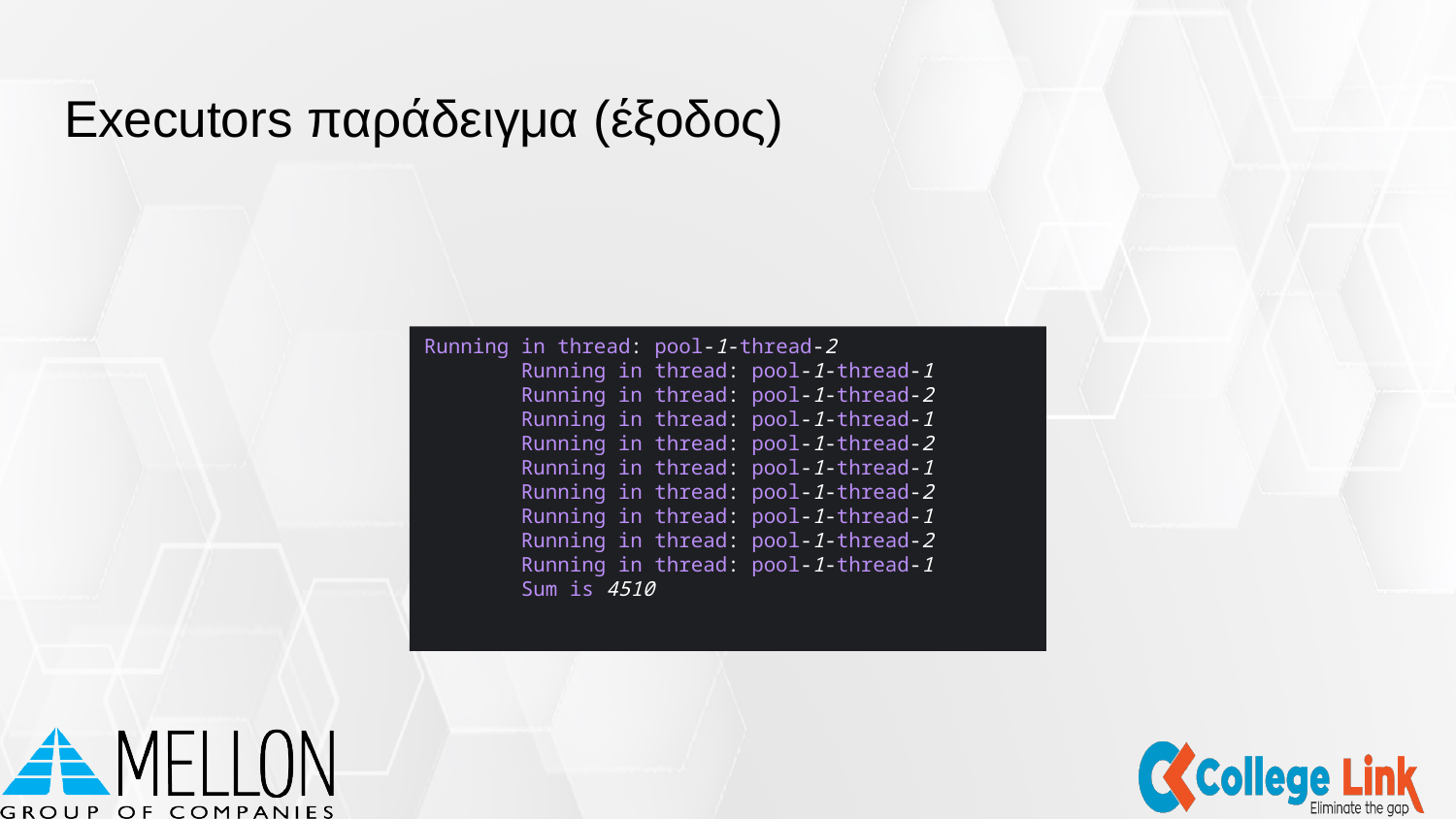

# Executors παράδειγμα (έξοδος)

Running in thread: pool-1-thread-2
        Running in thread: pool-1-thread-1
        Running in thread: pool-1-thread-2
        Running in thread: pool-1-thread-1
        Running in thread: pool-1-thread-2
        Running in thread: pool-1-thread-1
        Running in thread: pool-1-thread-2
        Running in thread: pool-1-thread-1
        Running in thread: pool-1-thread-2
        Running in thread: pool-1-thread-1
        Sum is 4510